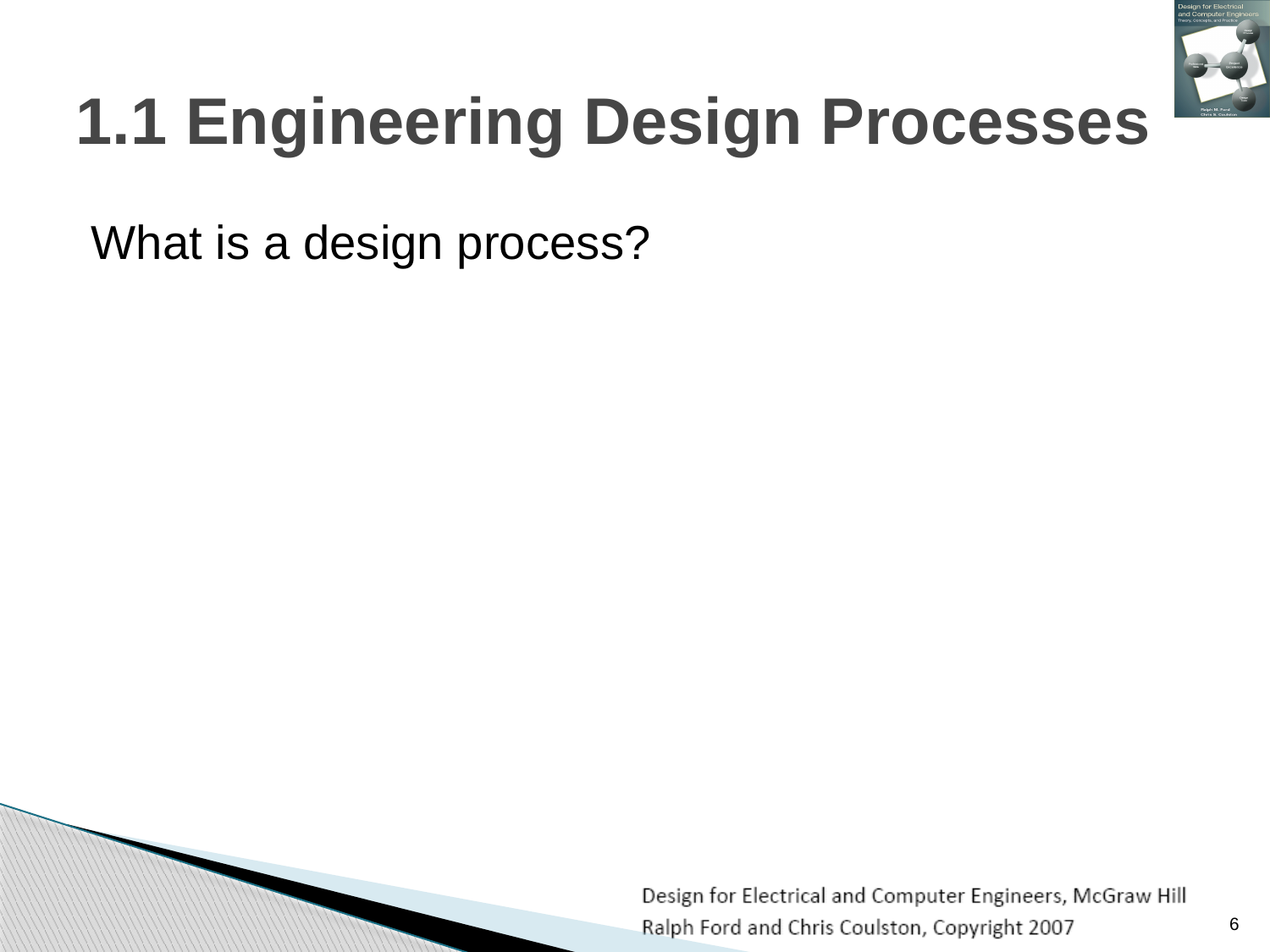

# 1.1 Engineering Design Processes
What is a design process?
6